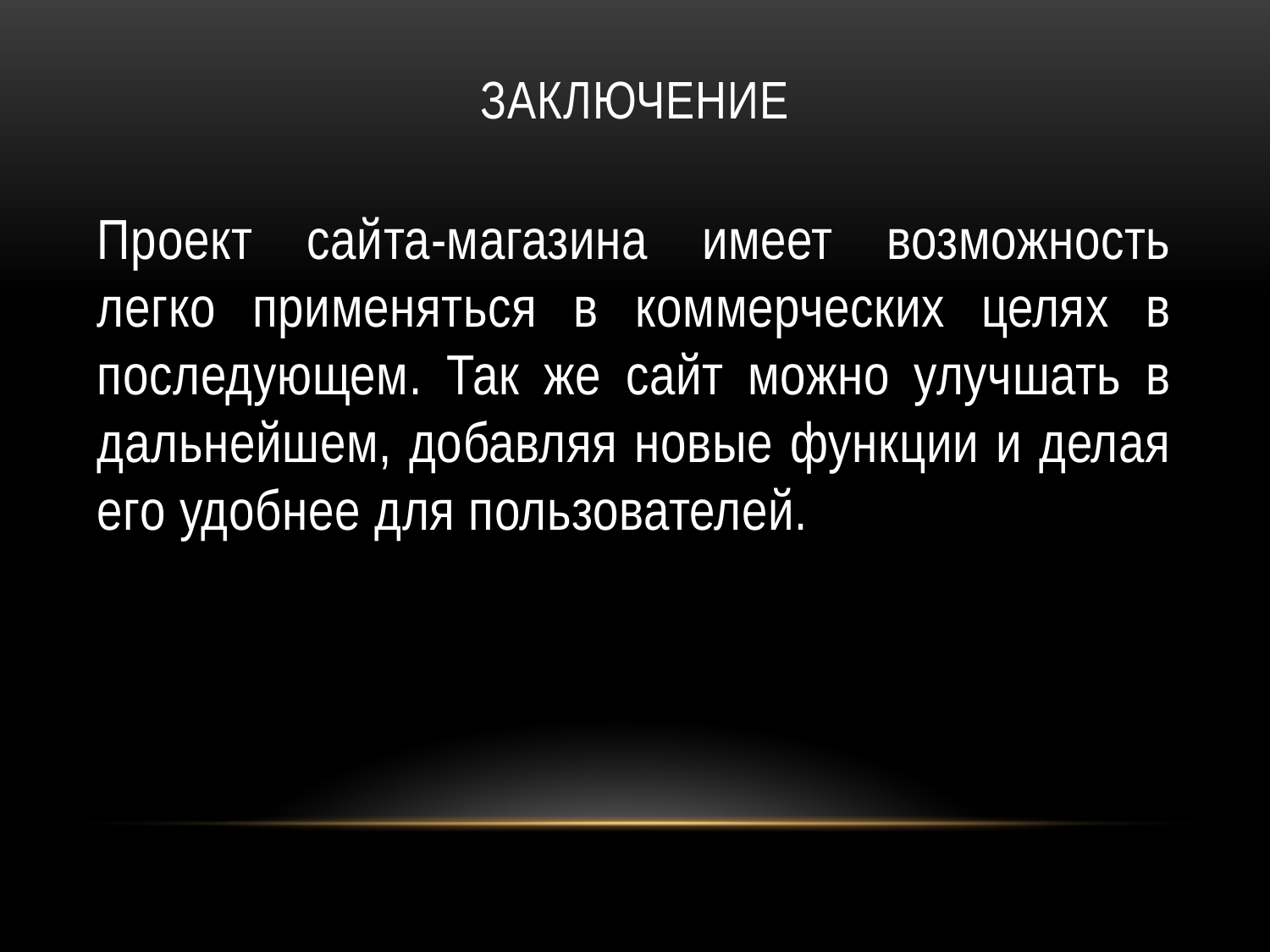

# заключение
Проект сайта-магазина имеет возможность легко применяться в коммерческих целях в последующем. Так же сайт можно улучшать в дальнейшем, добавляя новые функции и делая его удобнее для пользователей.